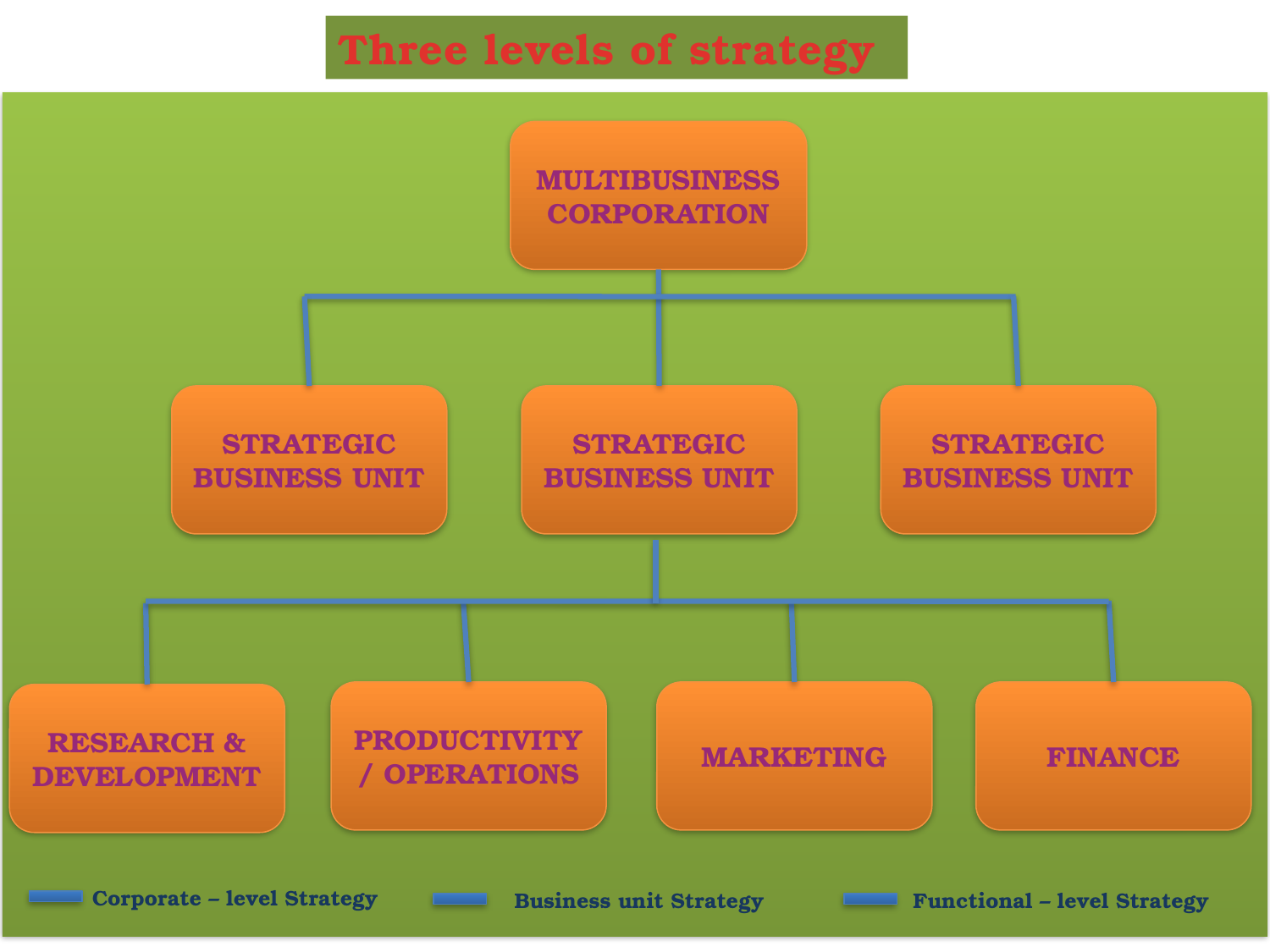

Three levels of strategy

MULTIBUSINESS CORPORATION
STRATEGIC BUSINESS UNIT
STRATEGIC BUSINESS UNIT
STRATEGIC BUSINESS UNIT
PRODUCTIVITY / OPERATIONS
MARKETING
FINANCE
RESEARCH & DEVELOPMENT
Corporate – level Strategy
Business unit Strategy
Functional – level Strategy